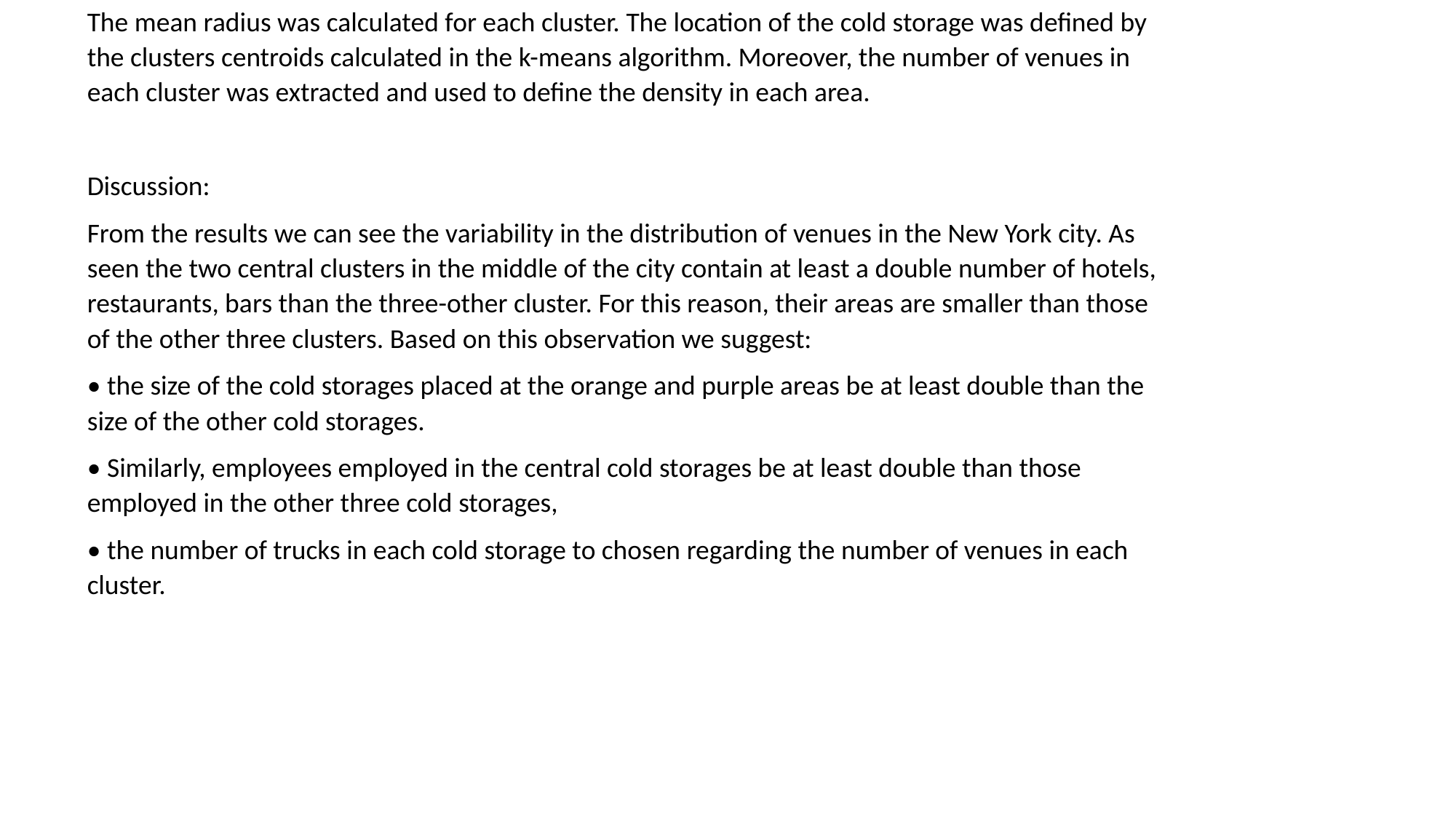

The mean radius was calculated for each cluster. The location of the cold storage was defined by the clusters centroids calculated in the k-means algorithm. Moreover, the number of venues in each cluster was extracted and used to define the density in each area.

Discussion:
From the results we can see the variability in the distribution of venues in the New York city. As seen the two central clusters in the middle of the city contain at least a double number of hotels, restaurants, bars than the three-other cluster. For this reason, their areas are smaller than those of the other three clusters. Based on this observation we suggest:
• the size of the cold storages placed at the orange and purple areas be at least double than the size of the other cold storages.
• Similarly, employees employed in the central cold storages be at least double than those employed in the other three cold storages,
• the number of trucks in each cold storage to chosen regarding the number of venues in each cluster.